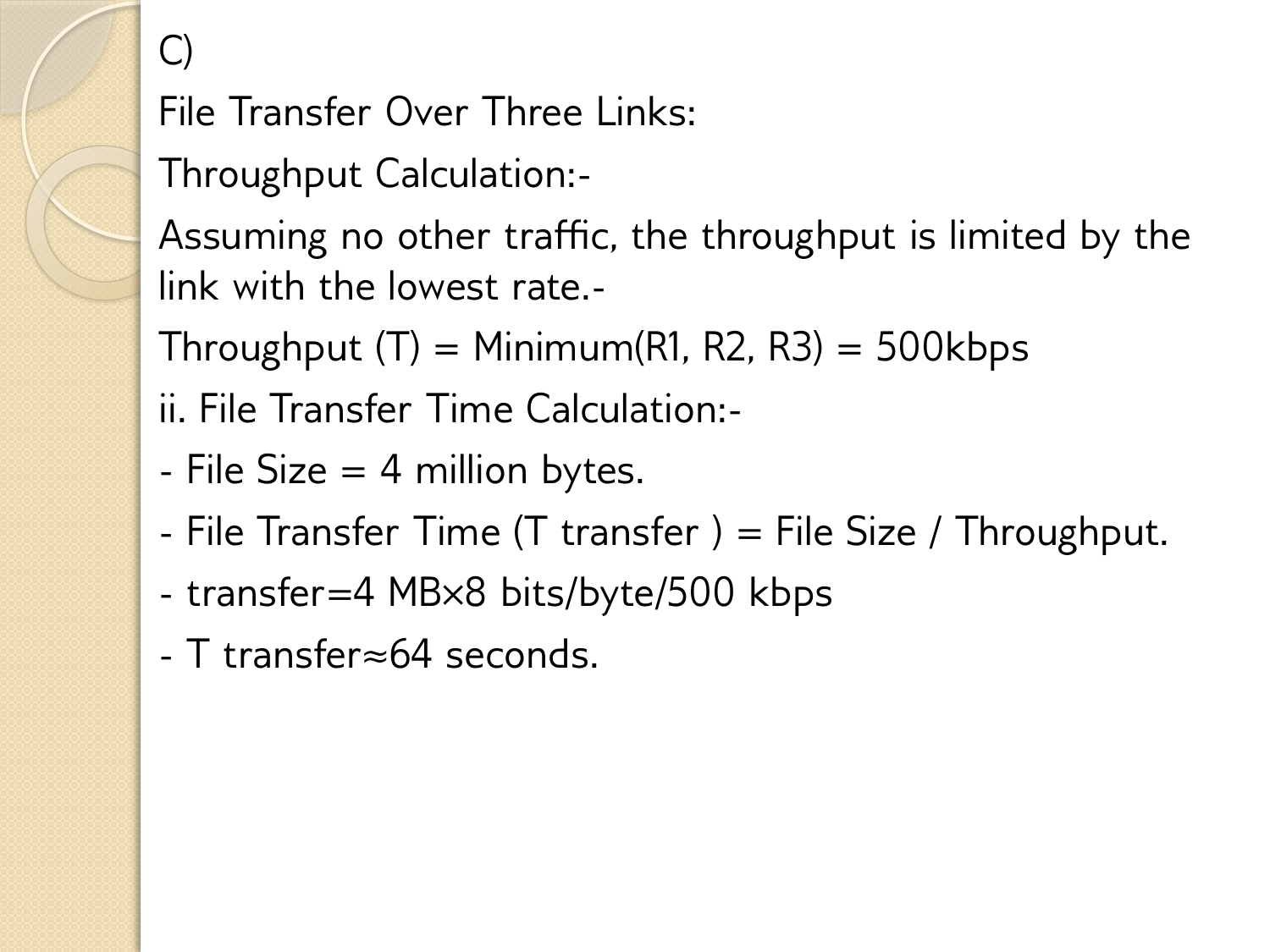

C)
File Transfer Over Three Links:
Throughput Calculation:-
Assuming no other traffic, the throughput is limited by the link with the lowest rate.-
Throughput (T) = Minimum(R1, R2, R3) = 500kbps
ii. File Transfer Time Calculation:-
- File Size = 4 million bytes.
- File Transfer Time (T transfer ) = File Size / Throughput.
- transfer=4 MB×8 bits/byte/500 kbps
- T transfer≈64 seconds.